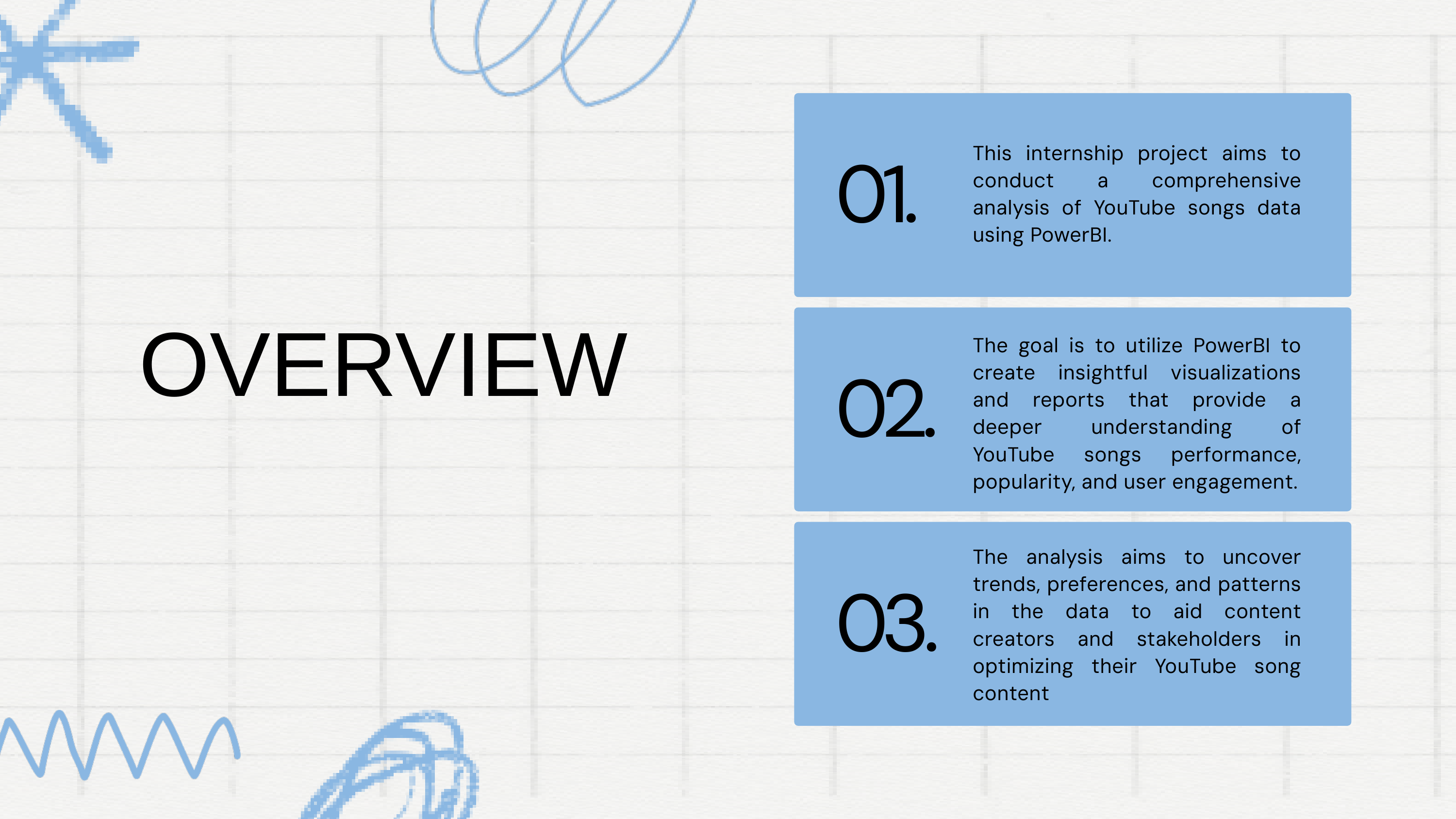

This internship project aims to conduct a comprehensive analysis of YouTube songs data using PowerBI.

01.

OVERVIEW

The goal is to utilize PowerBI to create insightful visualizations and reports that provide a deeper understanding of YouTube songs performance, popularity, and user engagement.

02.

The analysis aims to uncover trends, preferences, and patterns in the data to aid content creators and stakeholders in optimizing their YouTube song content

03.